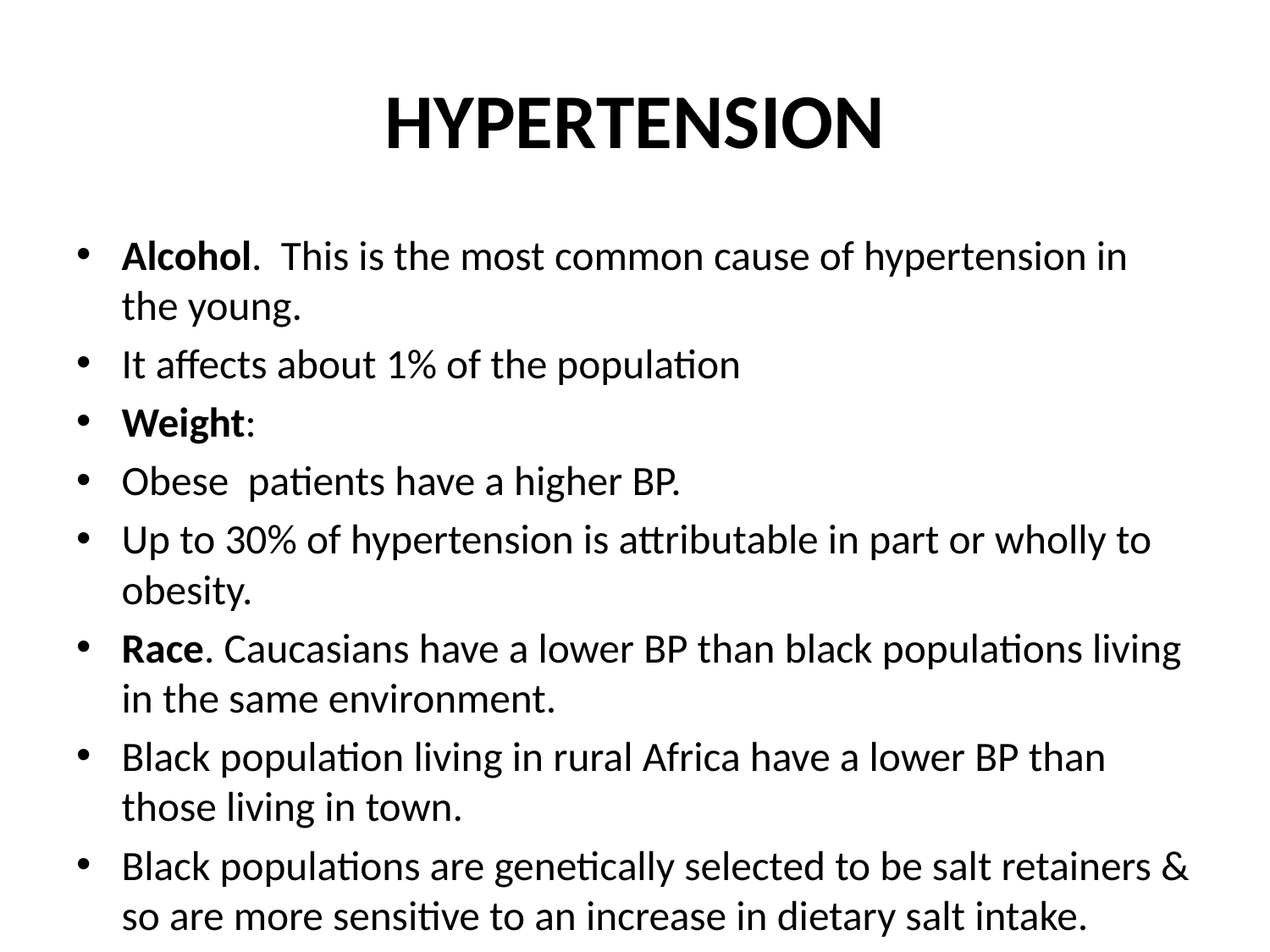

# HYPERTENSION
Alcohol.  This is the most common cause of hypertension in the young.
It affects about 1% of the population
Weight:
Obese  patients have a higher BP.
Up to 30% of hypertension is attributable in part or wholly to obesity.
Race. Caucasians have a lower BP than black populations living in the same environment.
Black population living in rural Africa have a lower BP than those living in town.
Black populations are genetically selected to be salt retainers & so are more sensitive to an increase in dietary salt intake.